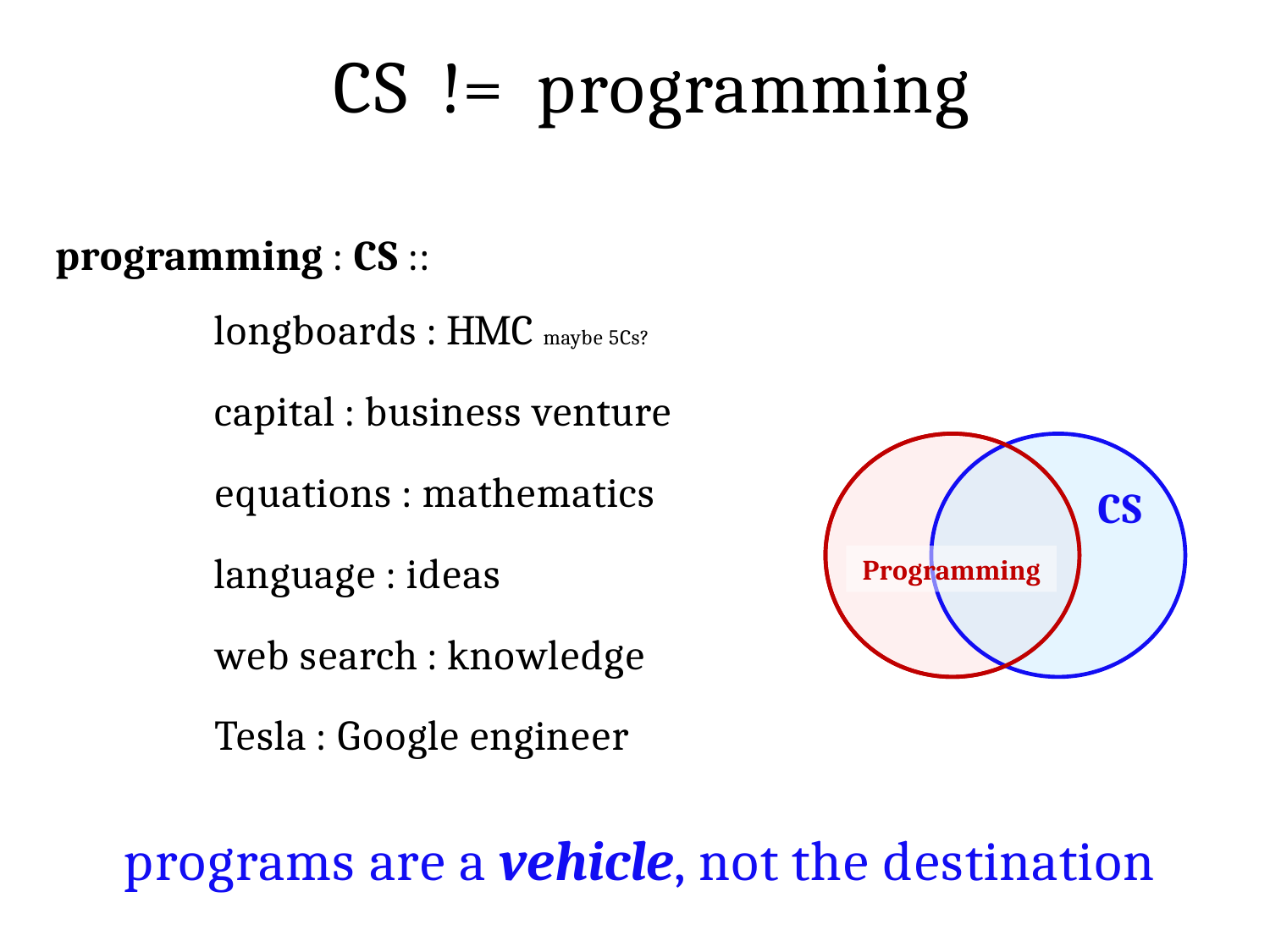

CS  !=  programming
programming : CS ::
longboards : HMC maybe 5Cs?
capital : business venture

equations : mathematics
CS
language : ideas
Programming
web search : knowledge
Tesla : Google engineer
programs are a vehicle, not the destination